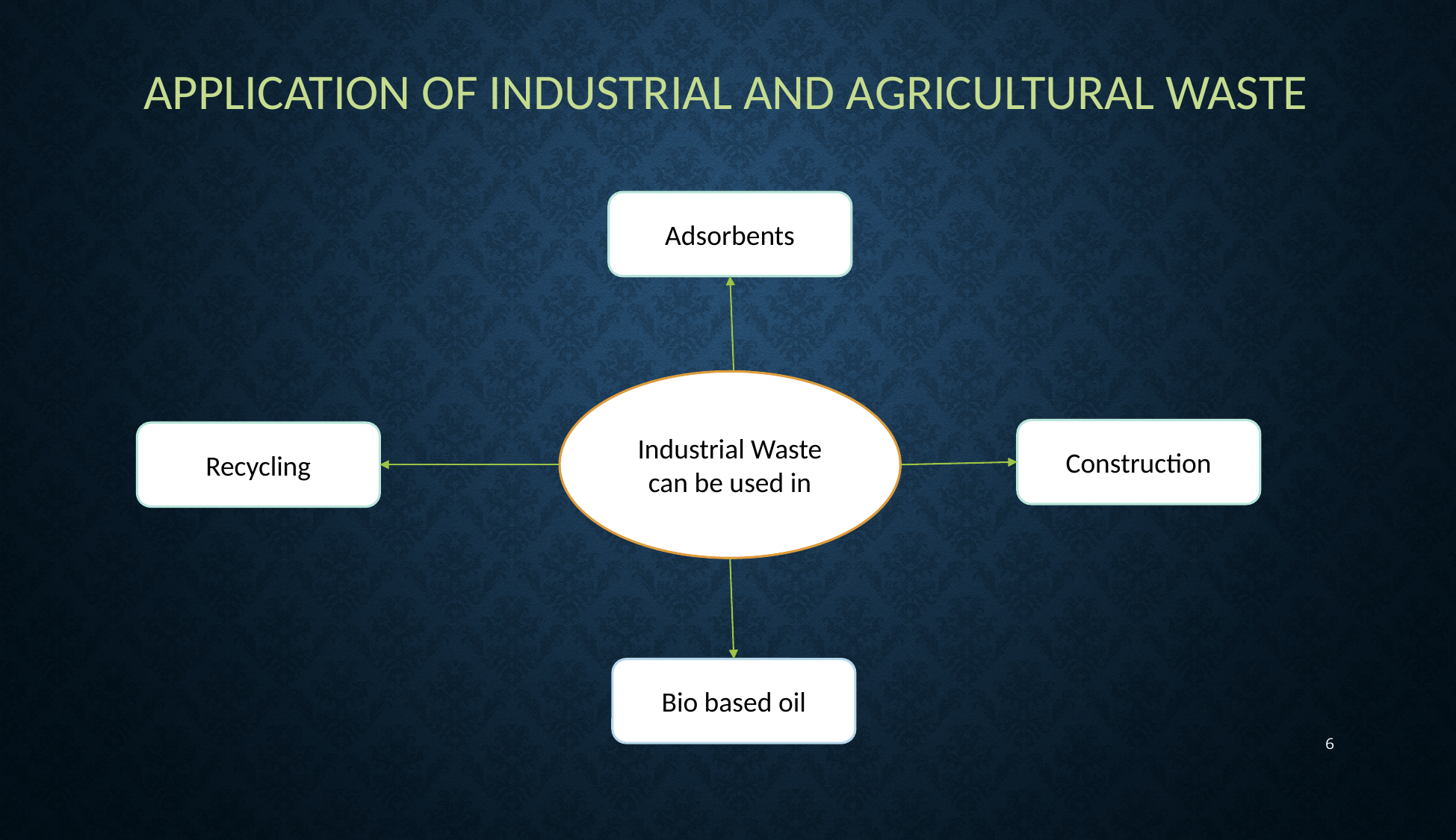

APPLICATION OF INDUSTRIAL AND AGRICULTURAL WASTE
Adsorbents
Industrial Waste
can be used in
Construction
Recycling
Bio based oil
6